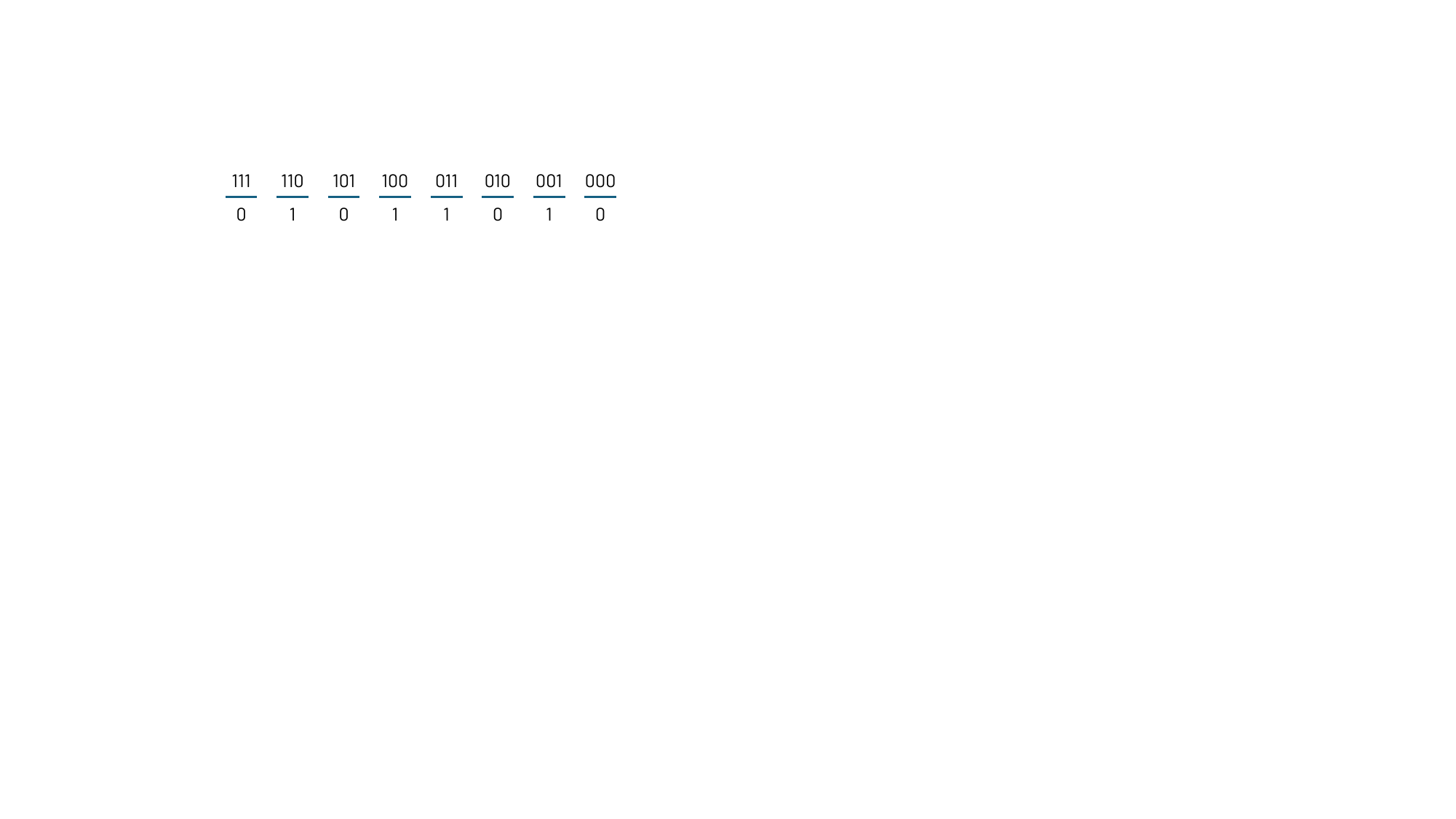

000
0
100
1
011
1
010
0
001
1
101
0
110
1
111
0